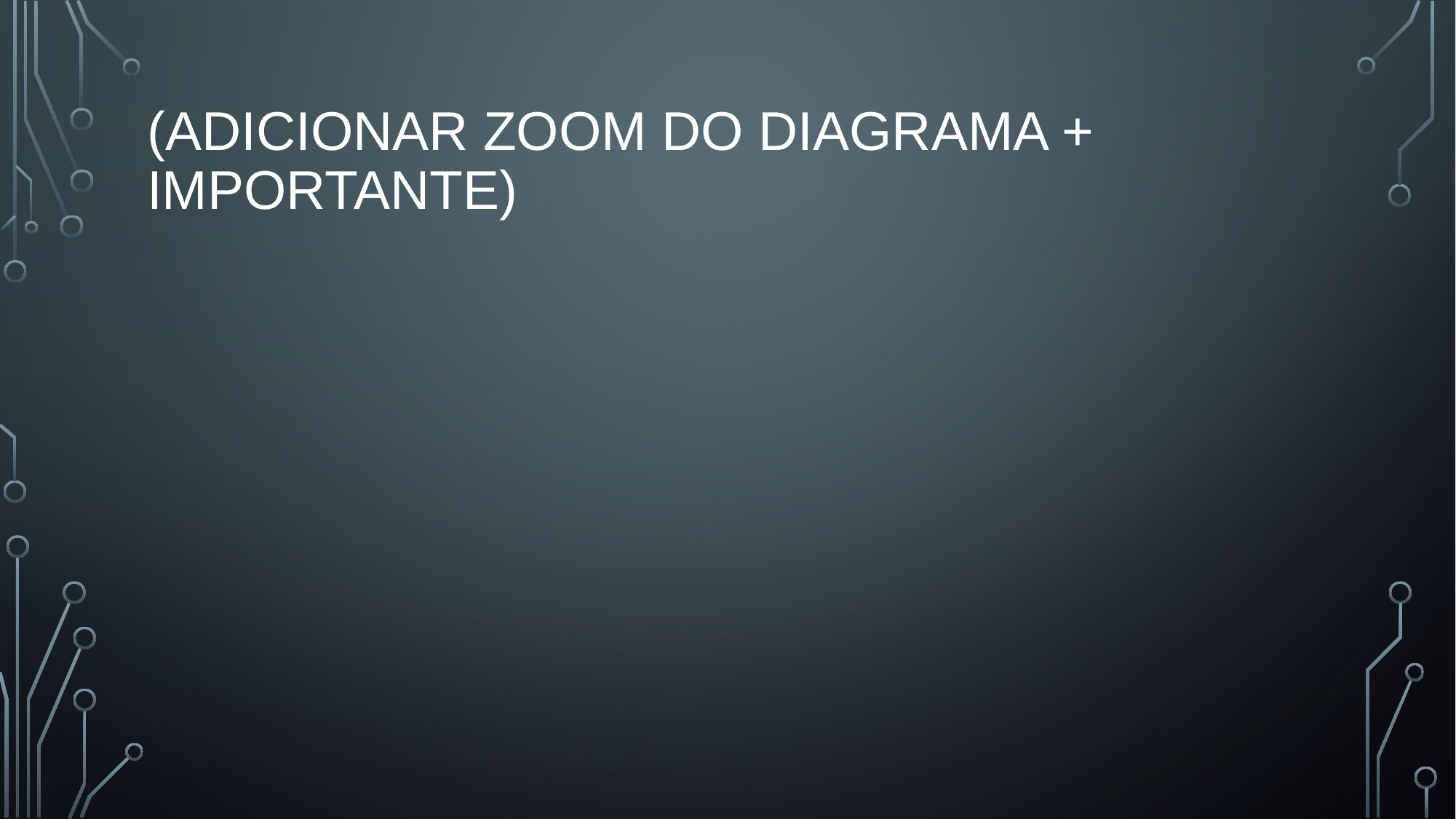

# (ADICIONAR ZOOM DO DIAGRAMA + IMPORTANTE)